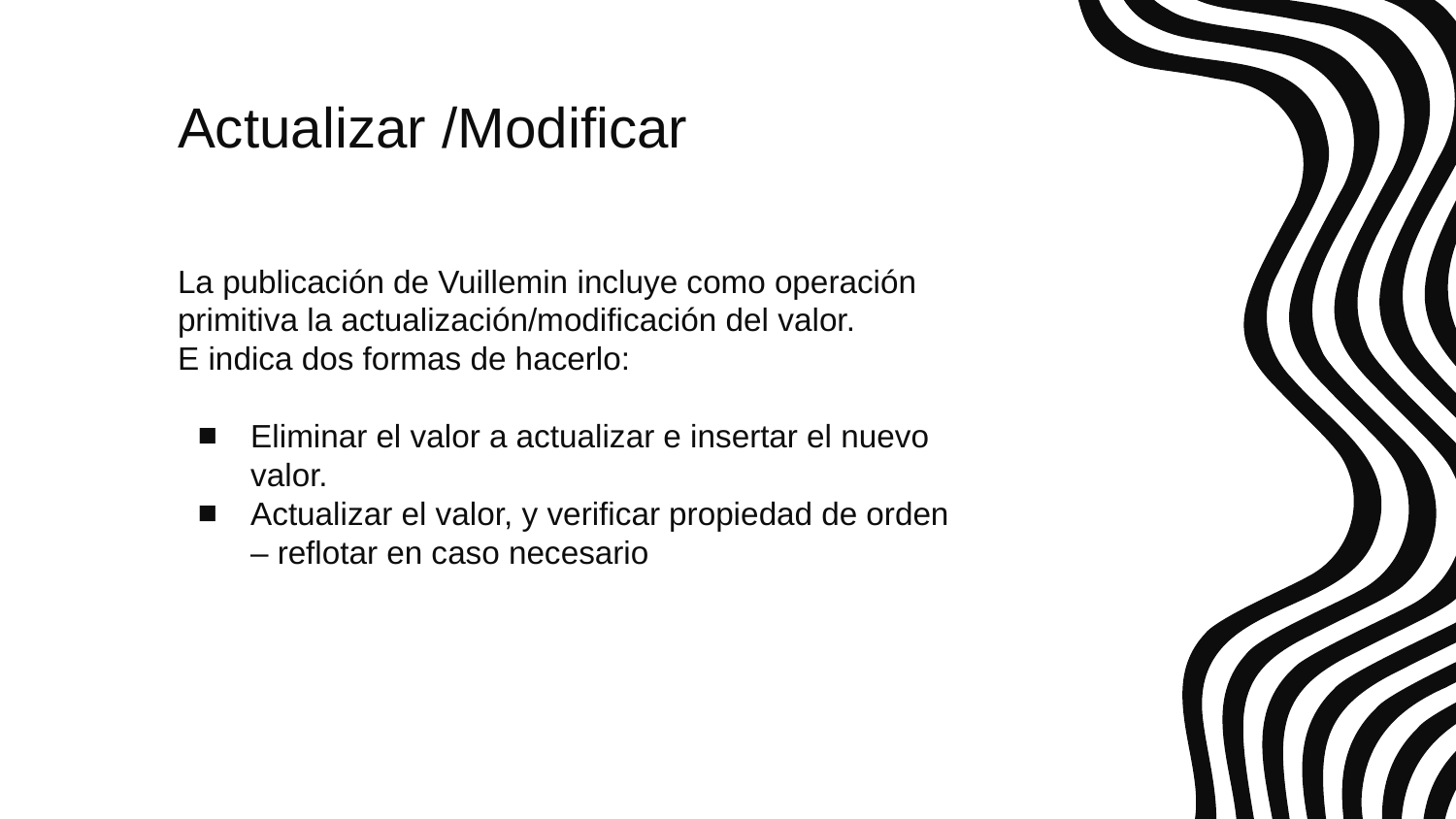

# Actualizar /Modificar
La publicación de Vuillemin incluye como operación primitiva la actualización/modificación del valor.
E indica dos formas de hacerlo:

Eliminar el valor a actualizar e insertar el nuevo valor.
Actualizar el valor, y verificar propiedad de orden – reflotar en caso necesario